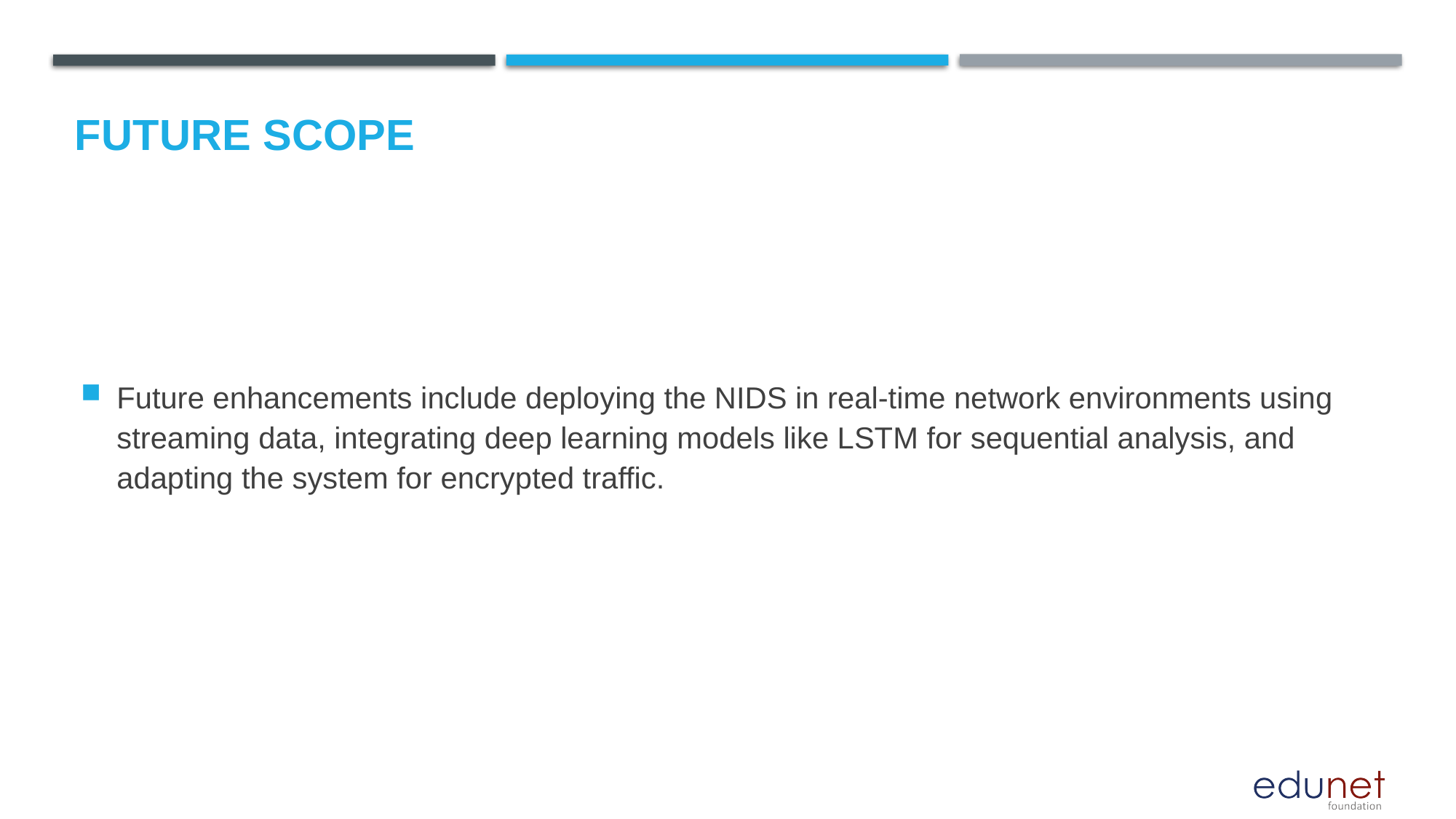

Future scope
Future enhancements include deploying the NIDS in real-time network environments using streaming data, integrating deep learning models like LSTM for sequential analysis, and adapting the system for encrypted traffic.